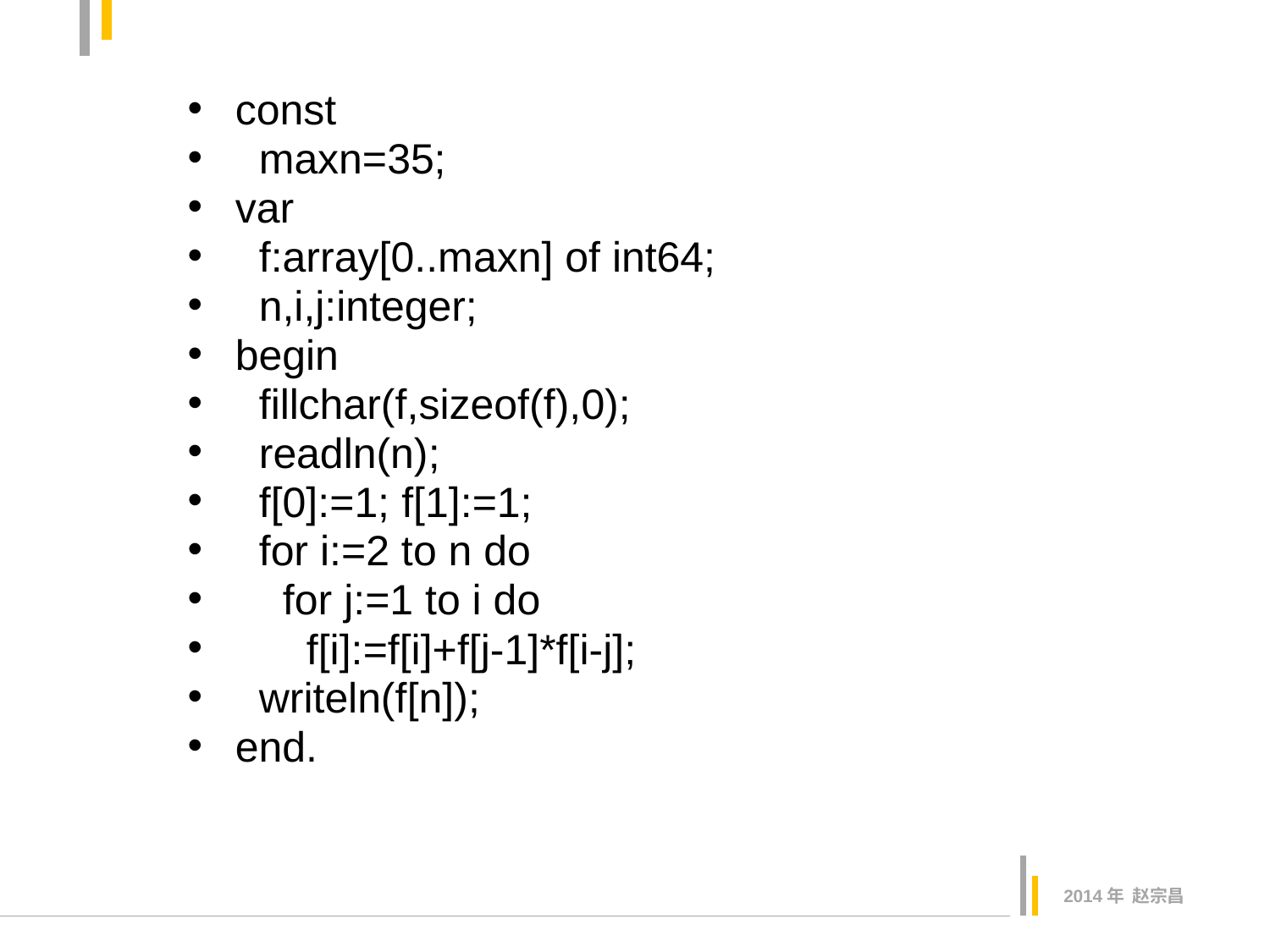

const
  maxn=35;
var
  f:array[0..maxn] of int64;
  n,i,j:integer;
begin
  fillchar(f,sizeof(f),0);
  readln(n);
  f[0]:=1; f[1]:=1;
  for i:=2 to n do
    for j:=1 to i do
      f[i]:=f[i]+f[j-1]*f[i-j];
  writeln(f[n]);
end.